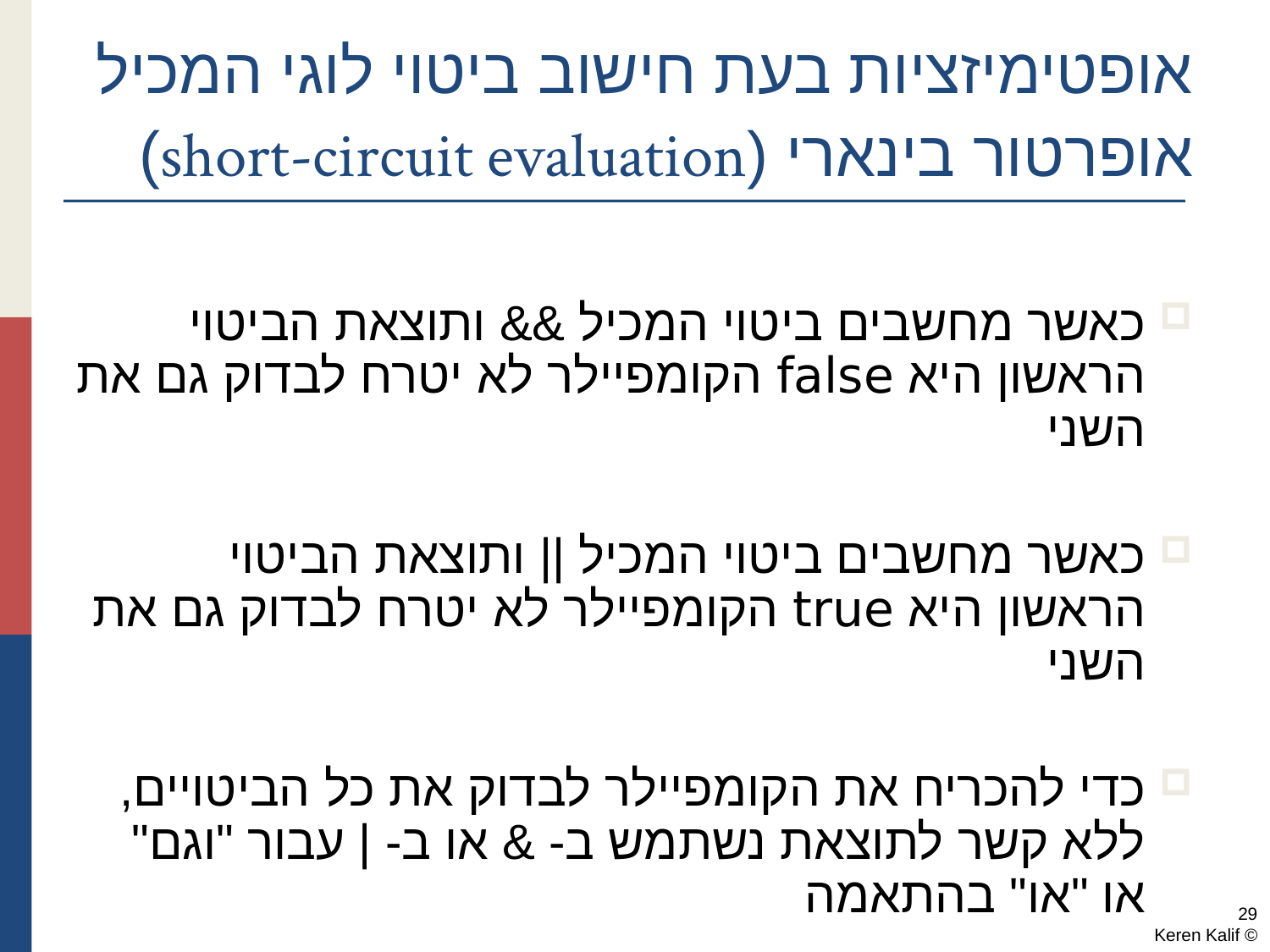

# אופטימיזציות בעת חישוב ביטוי לוגי המכיל אופרטור בינארי (short-circuit evaluation)

כאשר מחשבים ביטוי המכיל && ותוצאת הביטוי הראשון היא false הקומפיילר לא יטרח לבדוק גם את השני

כאשר מחשבים ביטוי המכיל || ותוצאת הביטוי הראשון היא true הקומפיילר לא יטרח לבדוק גם את השני

כדי להכריח את הקומפיילר לבדוק את כל הביטויים, ללא קשר לתוצאת נשתמש ב- & או ב- | עבור "וגם" או "או" בהתאמה